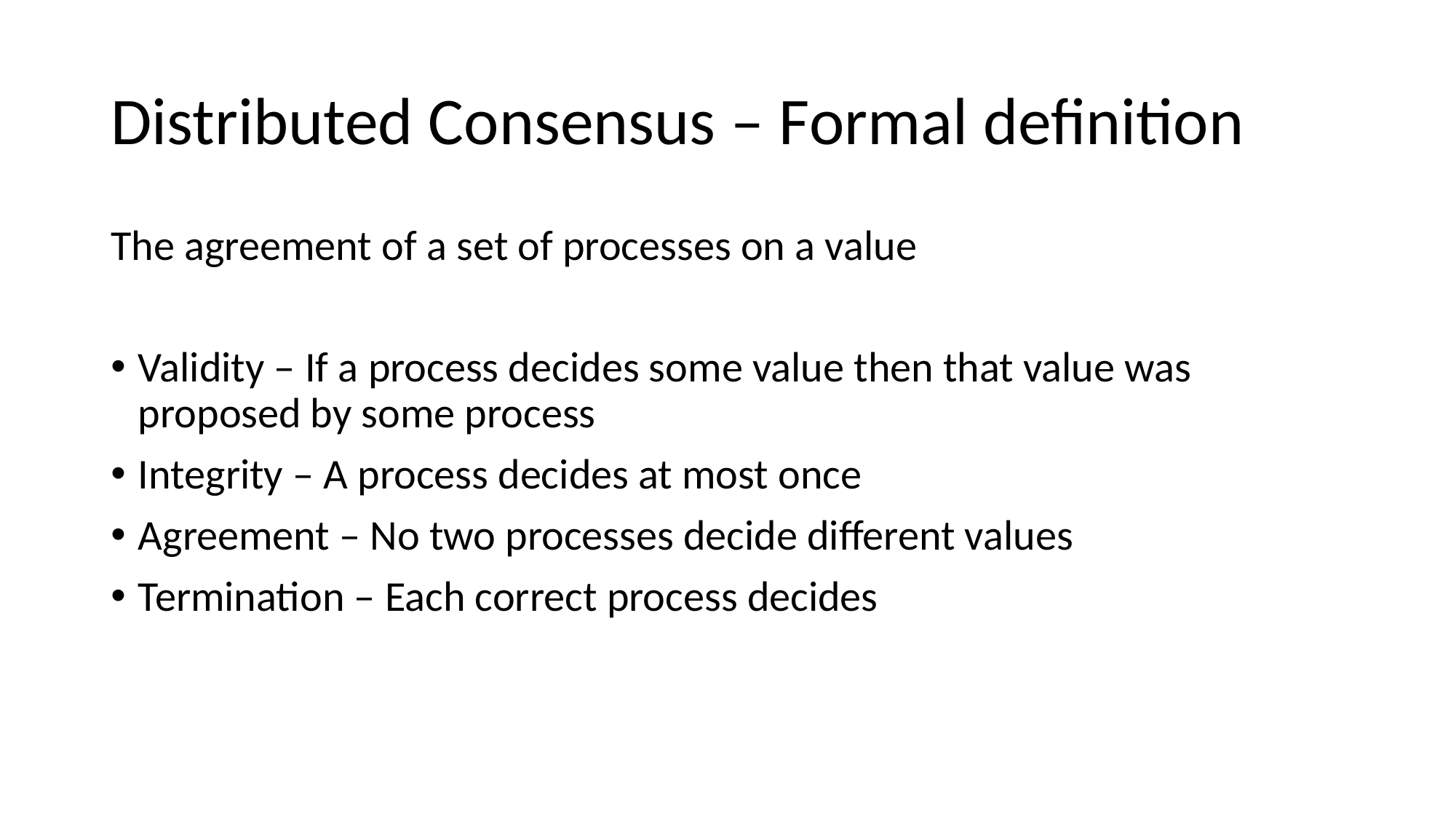

# Distributed Consensus – Formal definition
The agreement of a set of processes on a value

Validity – If a process decides some value then that value was proposed by some process
Integrity – A process decides at most once
Agreement – No two processes decide different values
Termination – Each correct process decides